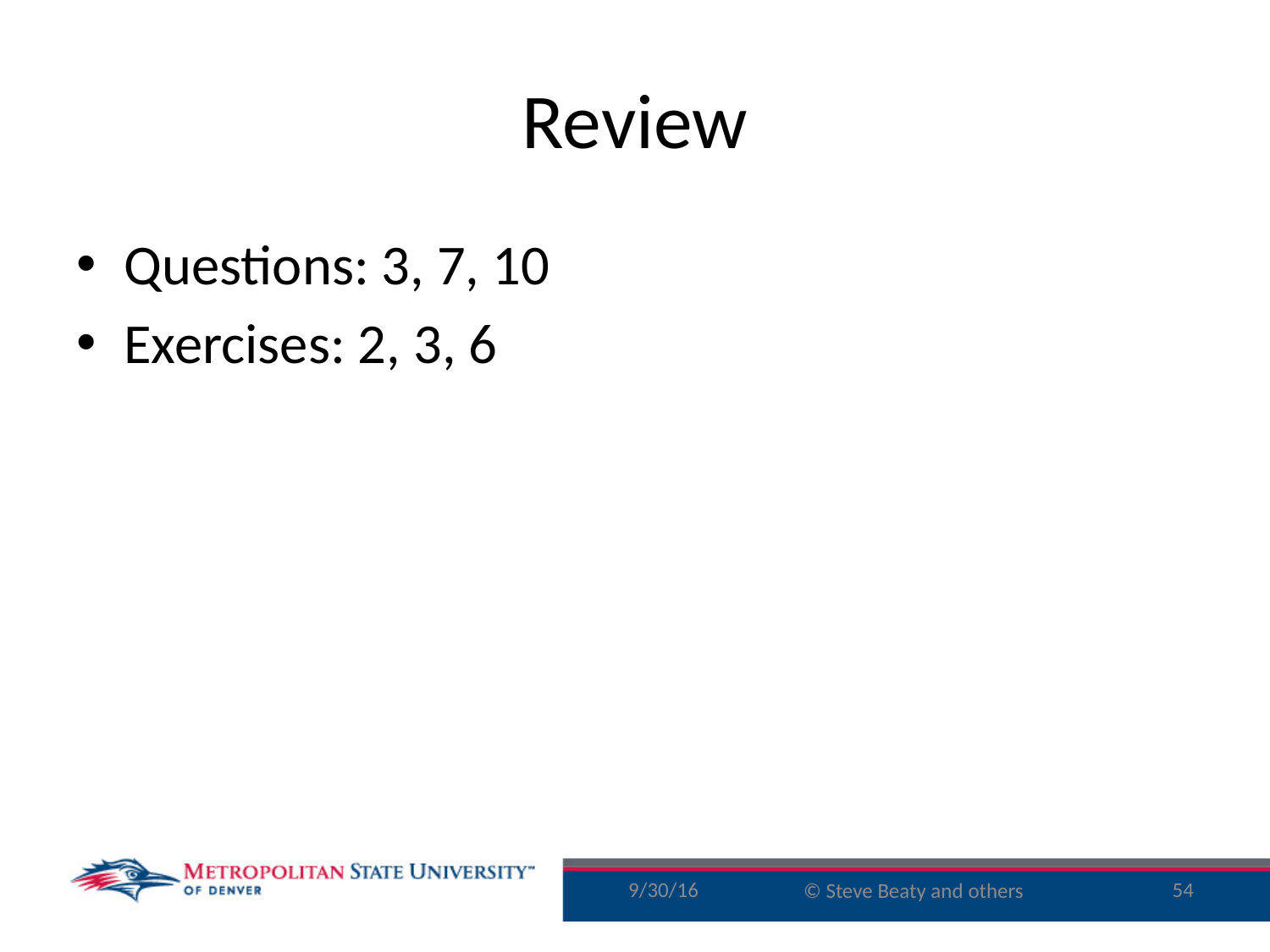

# Review
Questions: 3, 7, 10
Exercises: 2, 3, 6
9/30/16
54
© Steve Beaty and others